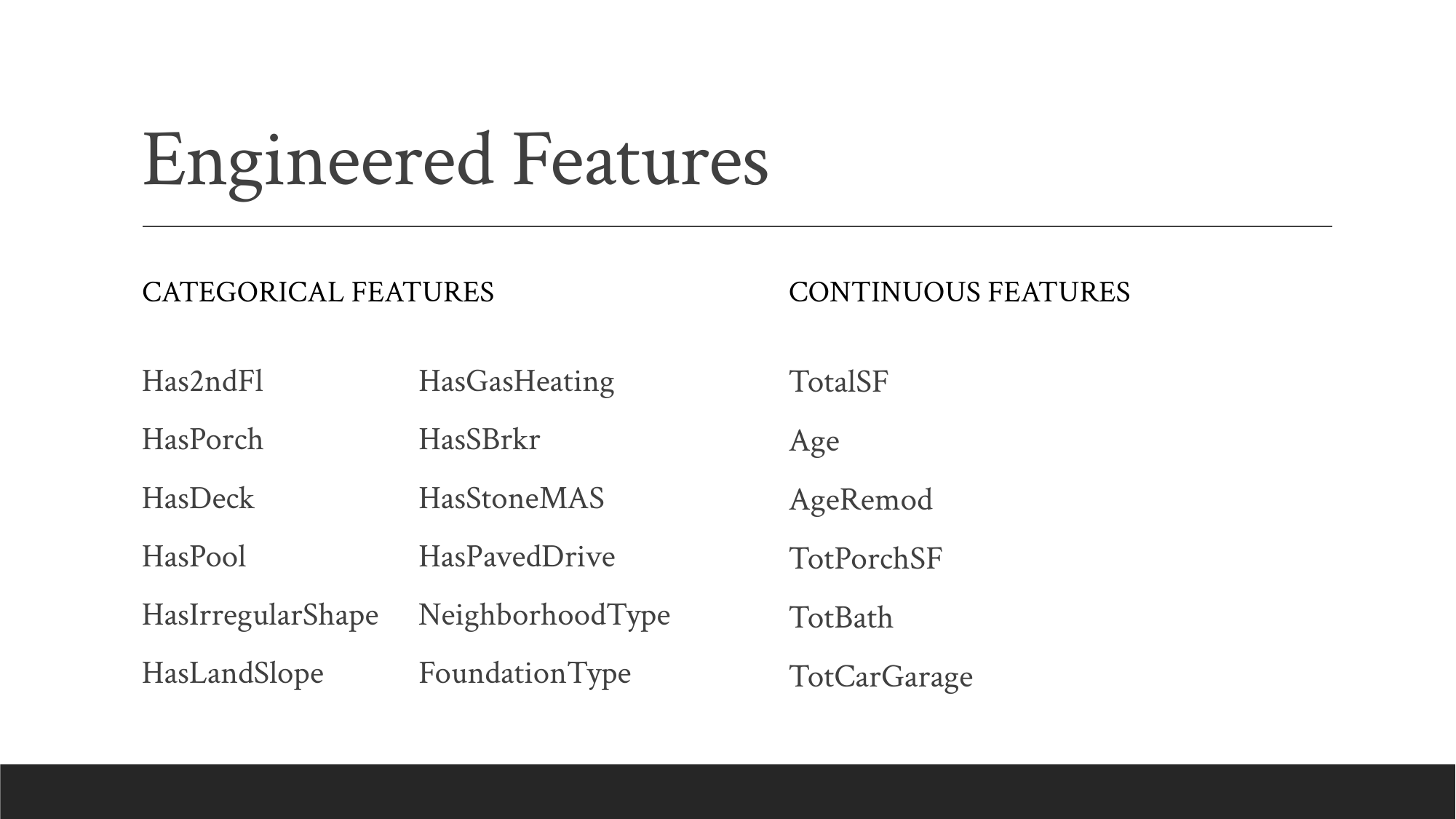

# Engineered Features
Categorical Features
Continuous Features
TotalSF
Age
AgeRemod
TotPorchSF
TotBath
TotCarGarage
Has2ndFl
HasPorch
HasDeck
HasPool
HasIrregularShape
HasLandSlope
HasGasHeating
HasSBrkr
HasStoneMAS
HasPavedDrive
NeighborhoodType
FoundationType